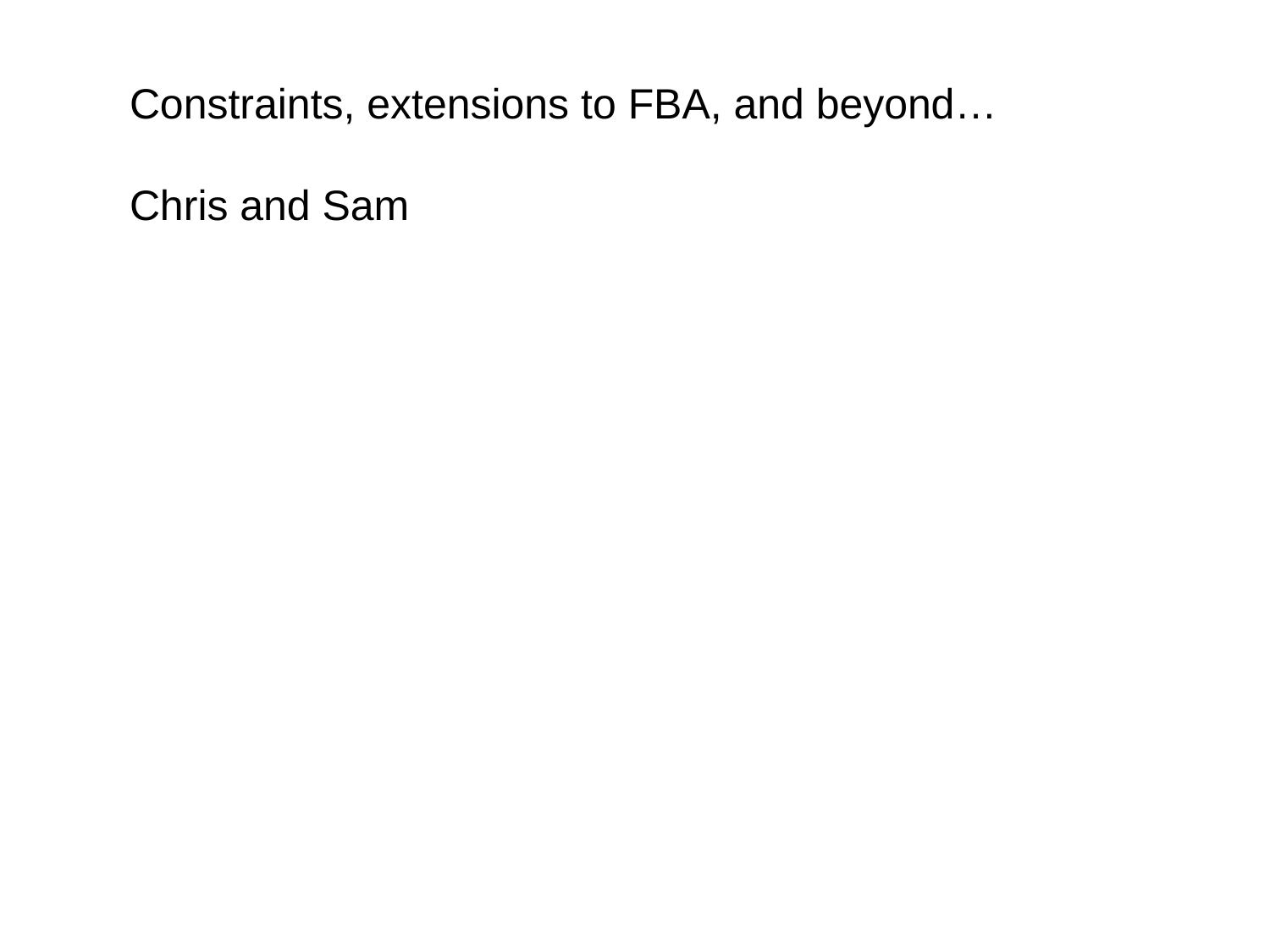

Constraints, extensions to FBA, and beyond…

Chris and Sam